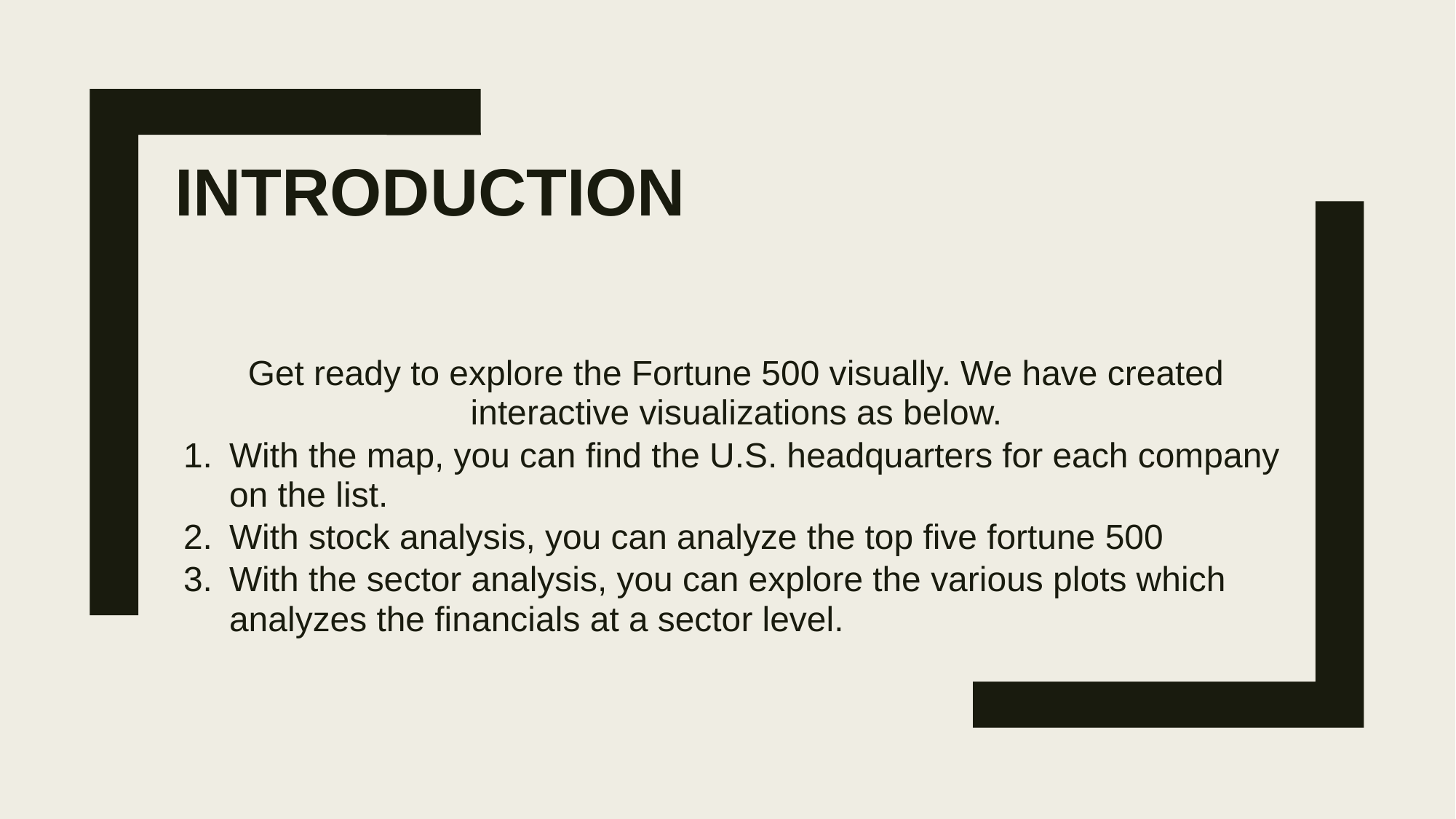

# INTRODUCTION
Get ready to explore the Fortune 500 visually. We have created interactive visualizations as below.
With the map, you can find the U.S. headquarters for each company on the list.
With stock analysis, you can analyze the top five fortune 500
With the sector analysis, you can explore the various plots which analyzes the financials at a sector level.